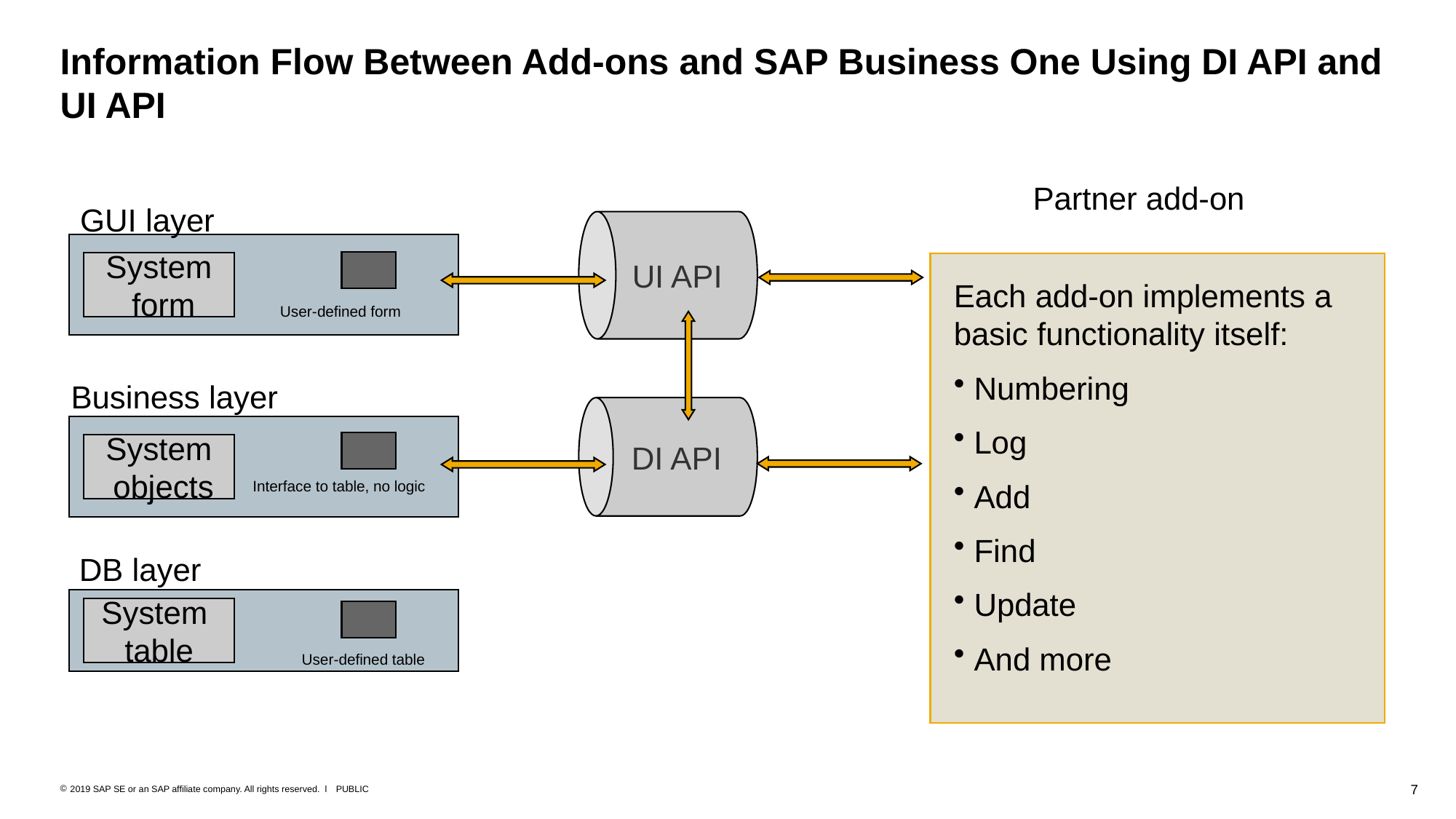

# Information Flow Between Add-ons and SAP Business One Using DI API and UI API
Partner add-on
UI API
GUI layer

System
 form

Each add-on implements a basic functionality itself:
 Numbering
 Log
 Add
 Find
 Update
 And more

User-defined form

DI API
Business layer

System
 objects

Interface to table, no logic
DB layer

System
table

User-defined table